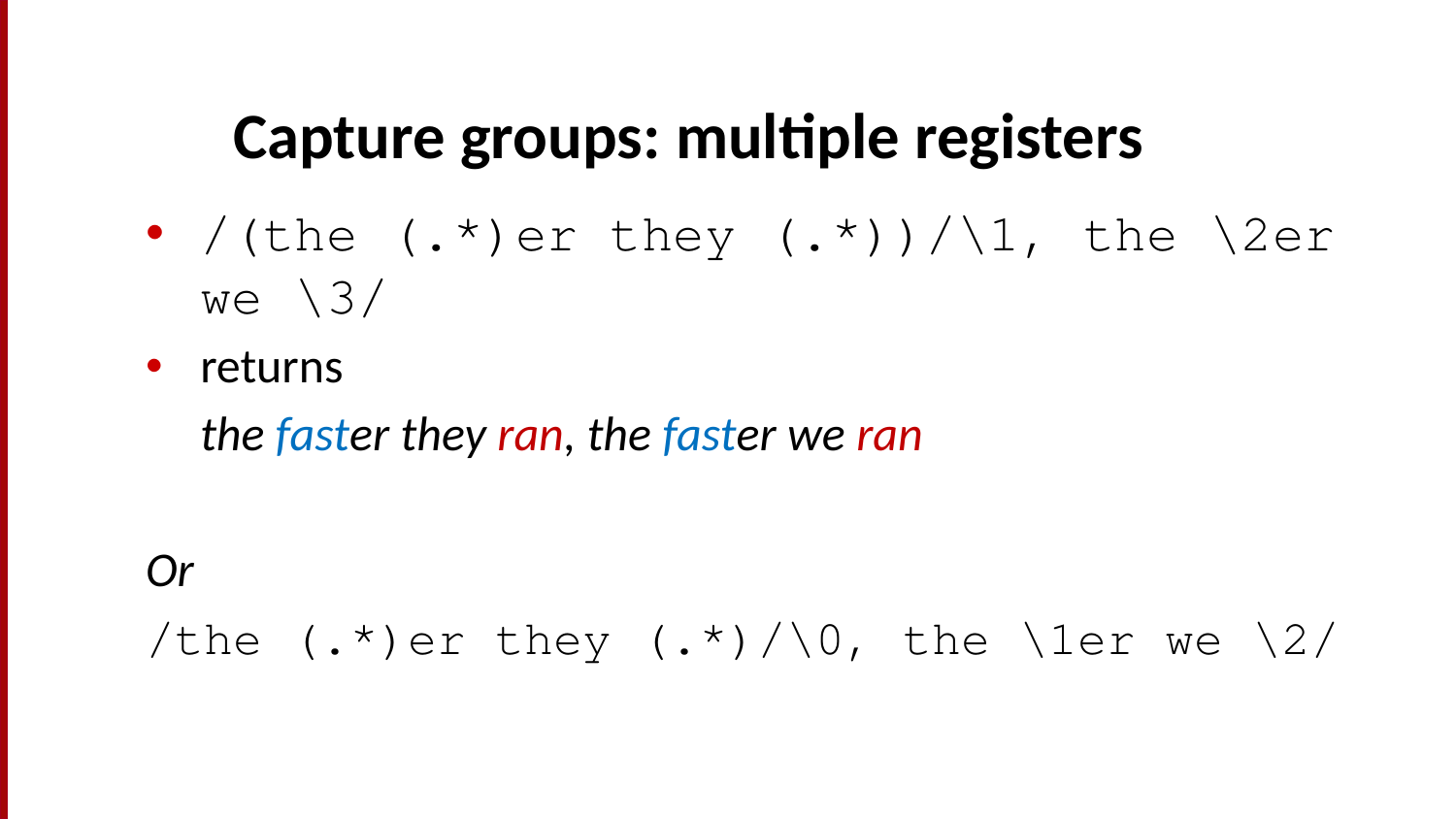

# Capture groups: multiple registers
/(the (.*)er they (.*))/\1, the \2er we \3/
returns
     the faster they ran, the faster we ran

Or
/the (.*)er they (.*)/\0, the \1er we \2/